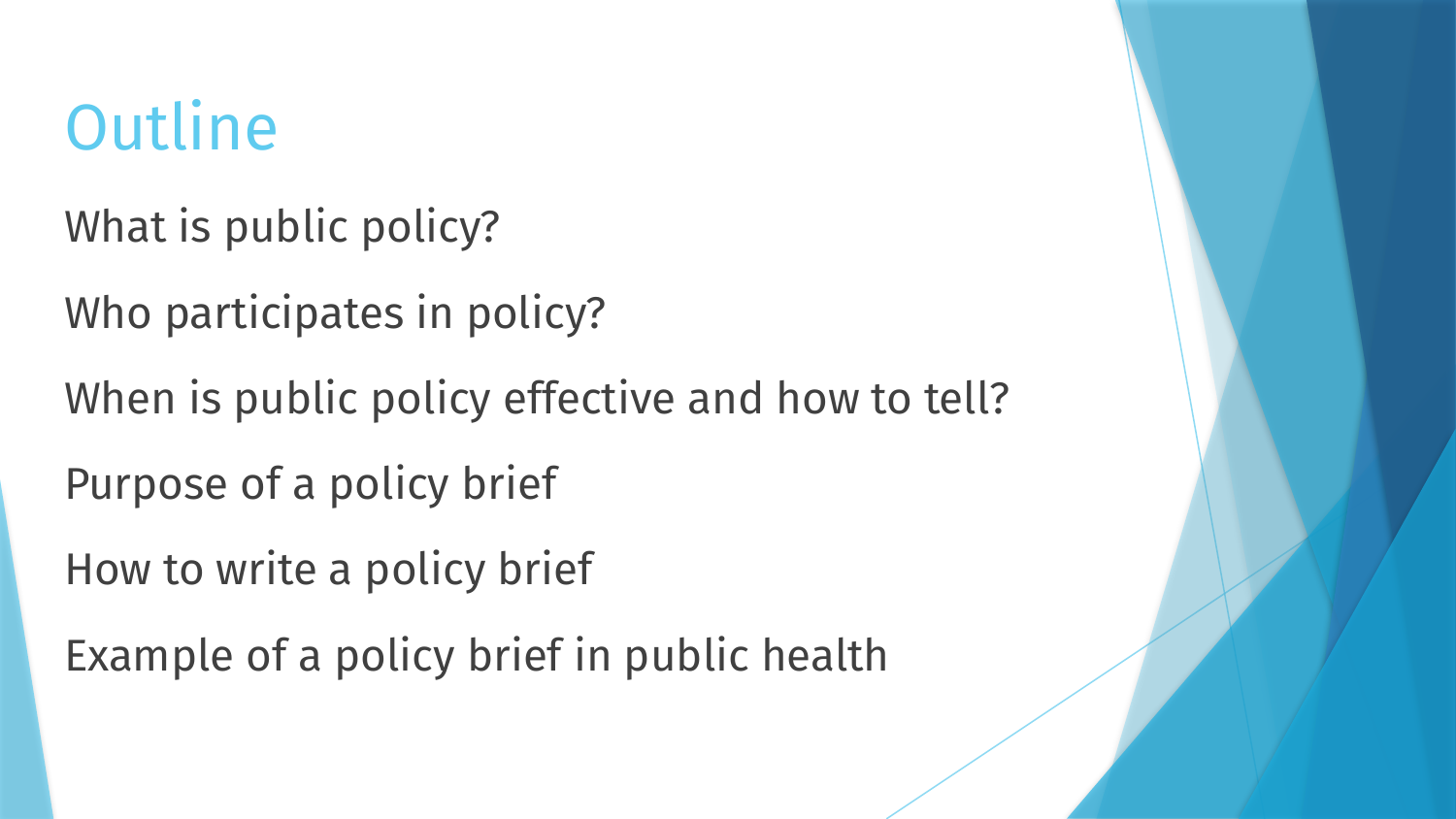

# Outline
What is public policy?
Who participates in policy?
When is public policy effective and how to tell?
Purpose of a policy brief
How to write a policy brief
Example of a policy brief in public health